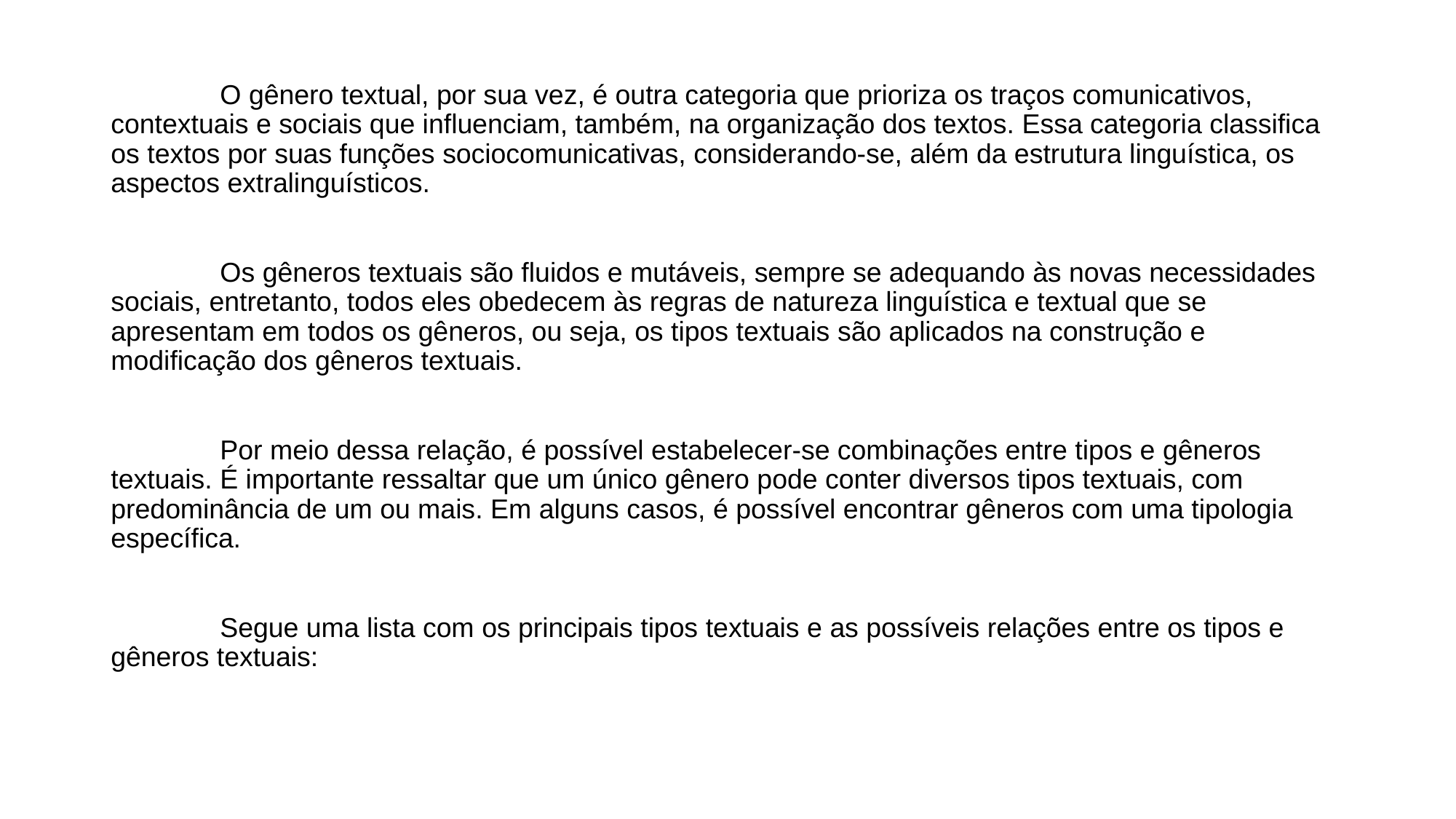

O gênero textual, por sua vez, é outra categoria que prioriza os traços comunicativos, contextuais e sociais que influenciam, também, na organização dos textos. Essa categoria classifica os textos por suas funções sociocomunicativas, considerando-se, além da estrutura linguística, os aspectos extralinguísticos.

	Os gêneros textuais são fluidos e mutáveis, sempre se adequando às novas necessidades sociais, entretanto, todos eles obedecem às regras de natureza linguística e textual que se apresentam em todos os gêneros, ou seja, os tipos textuais são aplicados na construção e modificação dos gêneros textuais.

	Por meio dessa relação, é possível estabelecer-se combinações entre tipos e gêneros textuais. É importante ressaltar que um único gênero pode conter diversos tipos textuais, com predominância de um ou mais. Em alguns casos, é possível encontrar gêneros com uma tipologia específica.

	Segue uma lista com os principais tipos textuais e as possíveis relações entre os tipos e gêneros textuais: